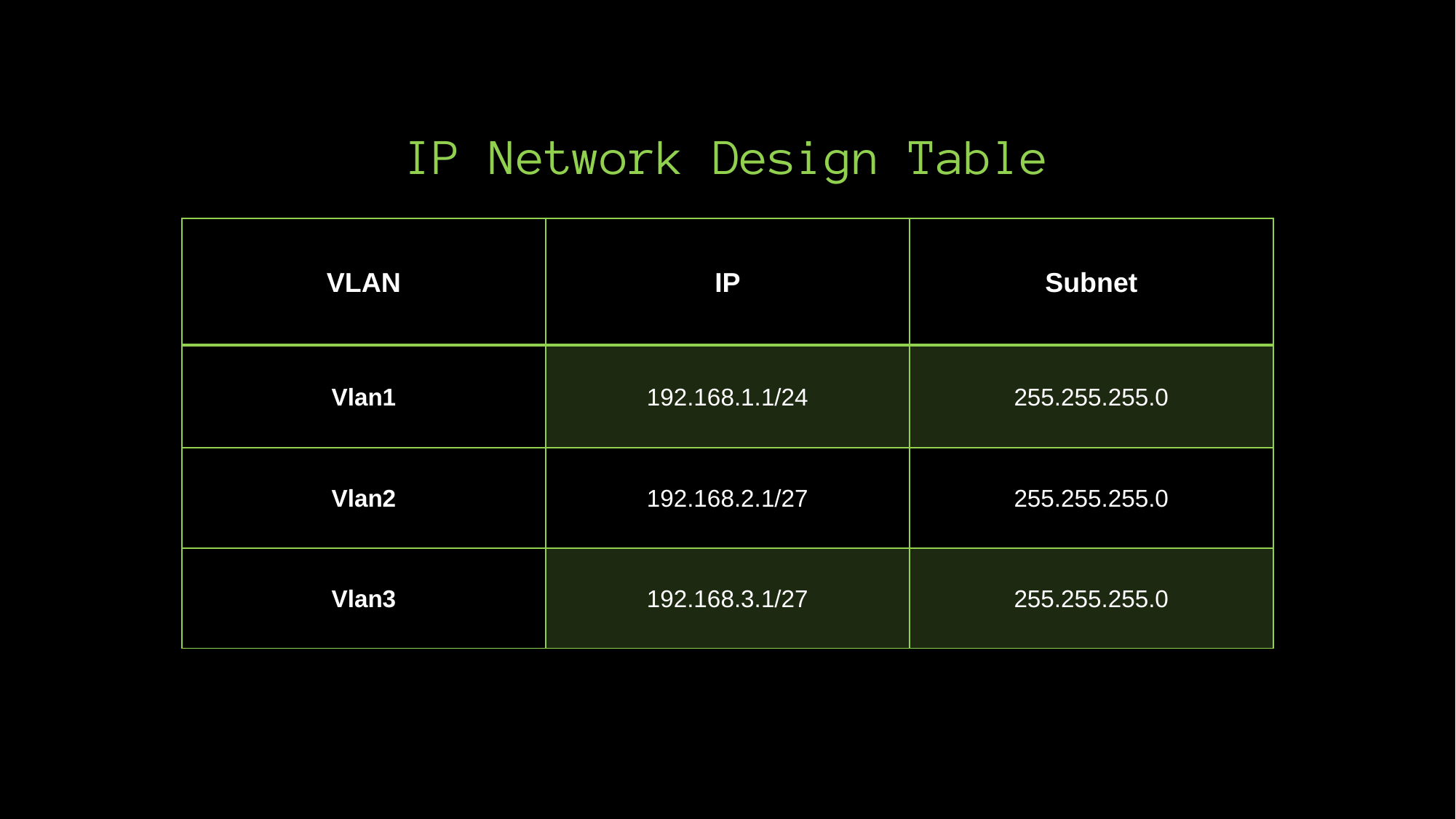

# IP Network Design Table
| VLAN | IP | Subnet |
| --- | --- | --- |
| Vlan1 | 192.168.1.1/24 | 255.255.255.0 |
| Vlan2 | 192.168.2.1/27 | 255.255.255.0 |
| Vlan3 | 192.168.3.1/27 | 255.255.255.0 |